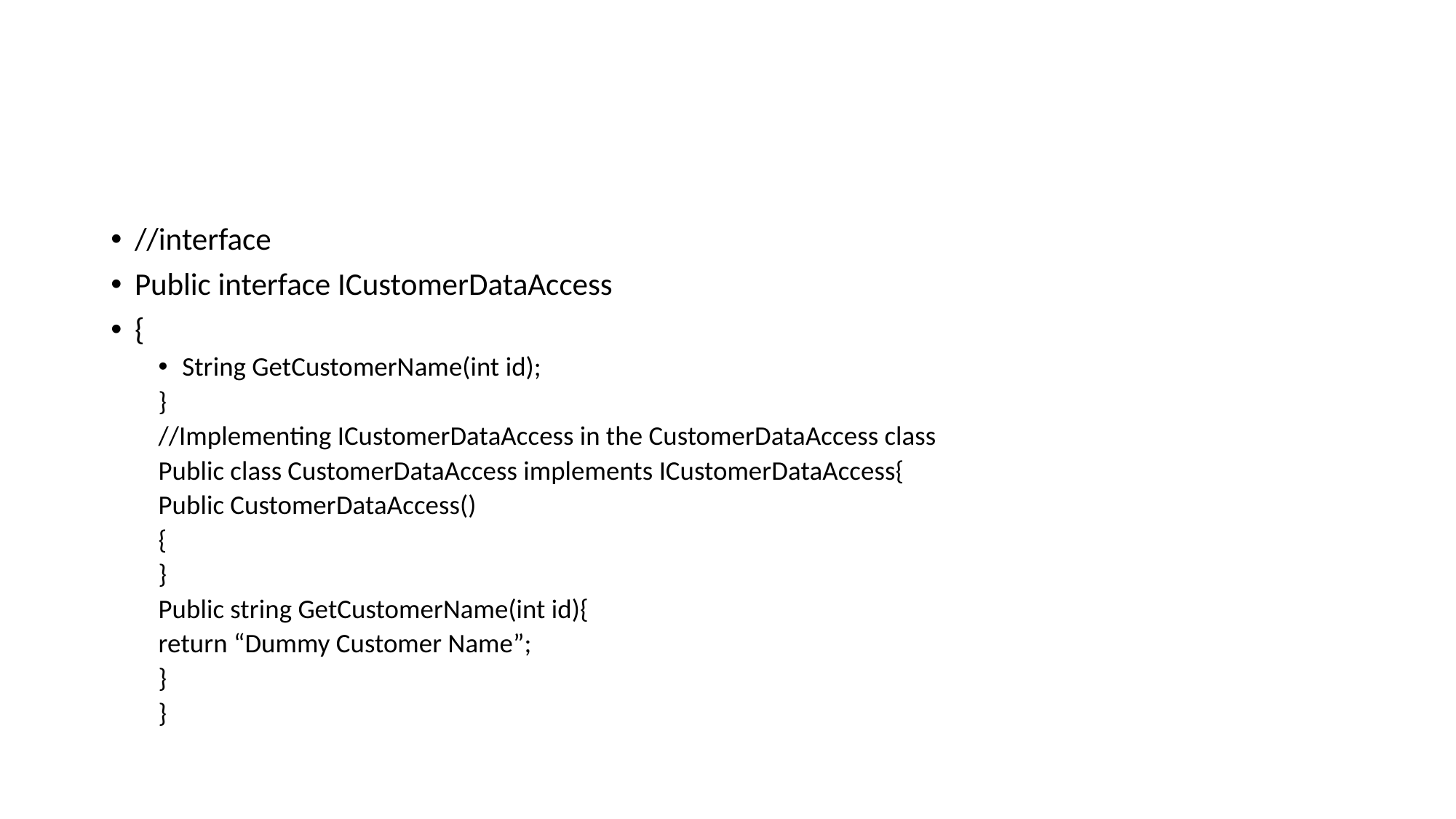

#
//interface
Public interface ICustomerDataAccess
{
String GetCustomerName(int id);
}
//Implementing ICustomerDataAccess in the CustomerDataAccess class
Public class CustomerDataAccess implements ICustomerDataAccess{
Public CustomerDataAccess()
{
}
Public string GetCustomerName(int id){
	return “Dummy Customer Name”;
}
}